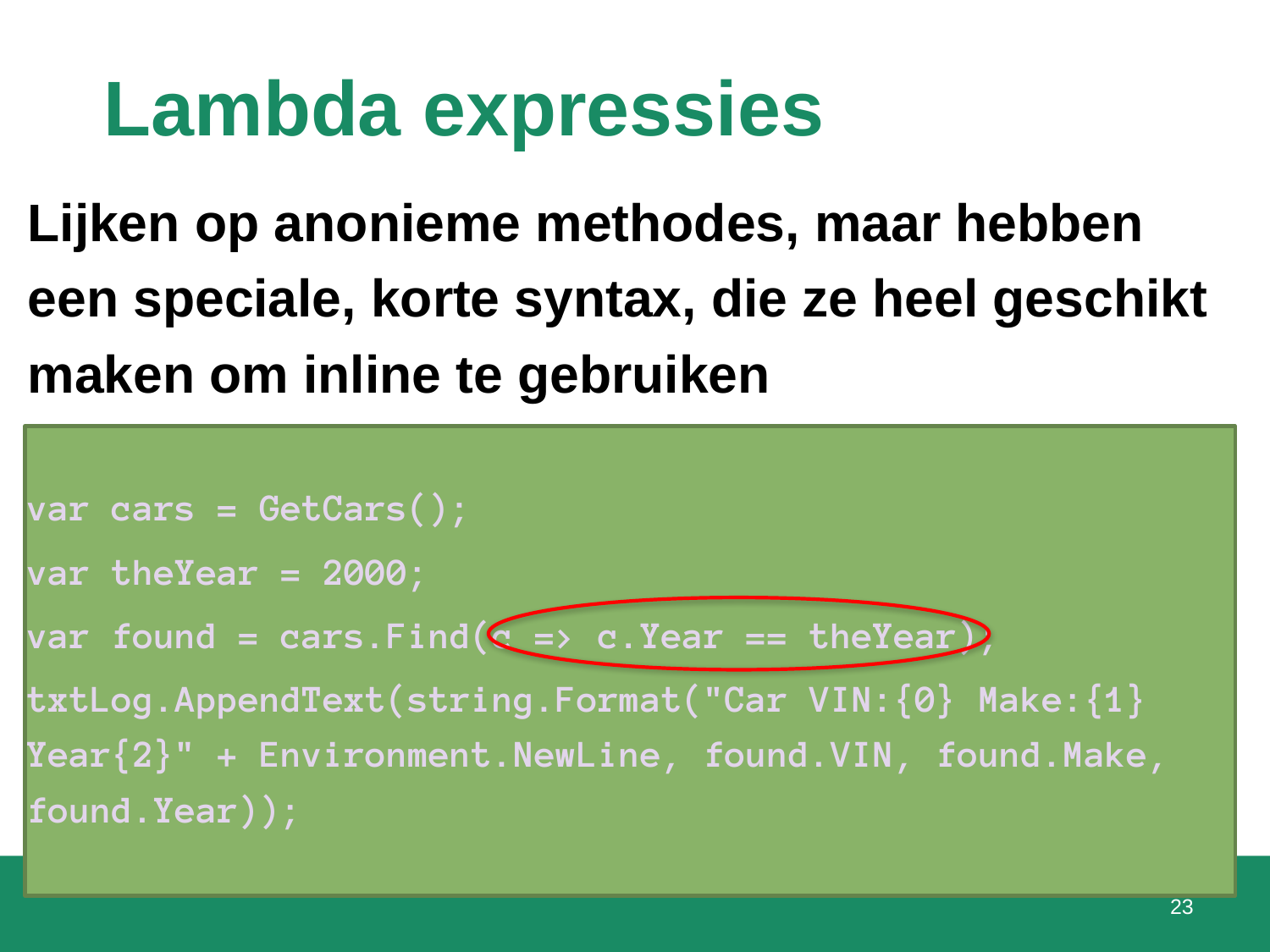

# Lambda expressies
Lijken op anonieme methodes, maar hebben een speciale, korte syntax, die ze heel geschikt maken om inline te gebruiken
var cars = GetCars();
var theYear = 2000;
var found = cars.Find(c => c.Year == theYear);
txtLog.AppendText(string.Format("Car VIN:{0} Make:{1} Year{2}" + Environment.NewLine, found.VIN, found.Make, found.Year));

23